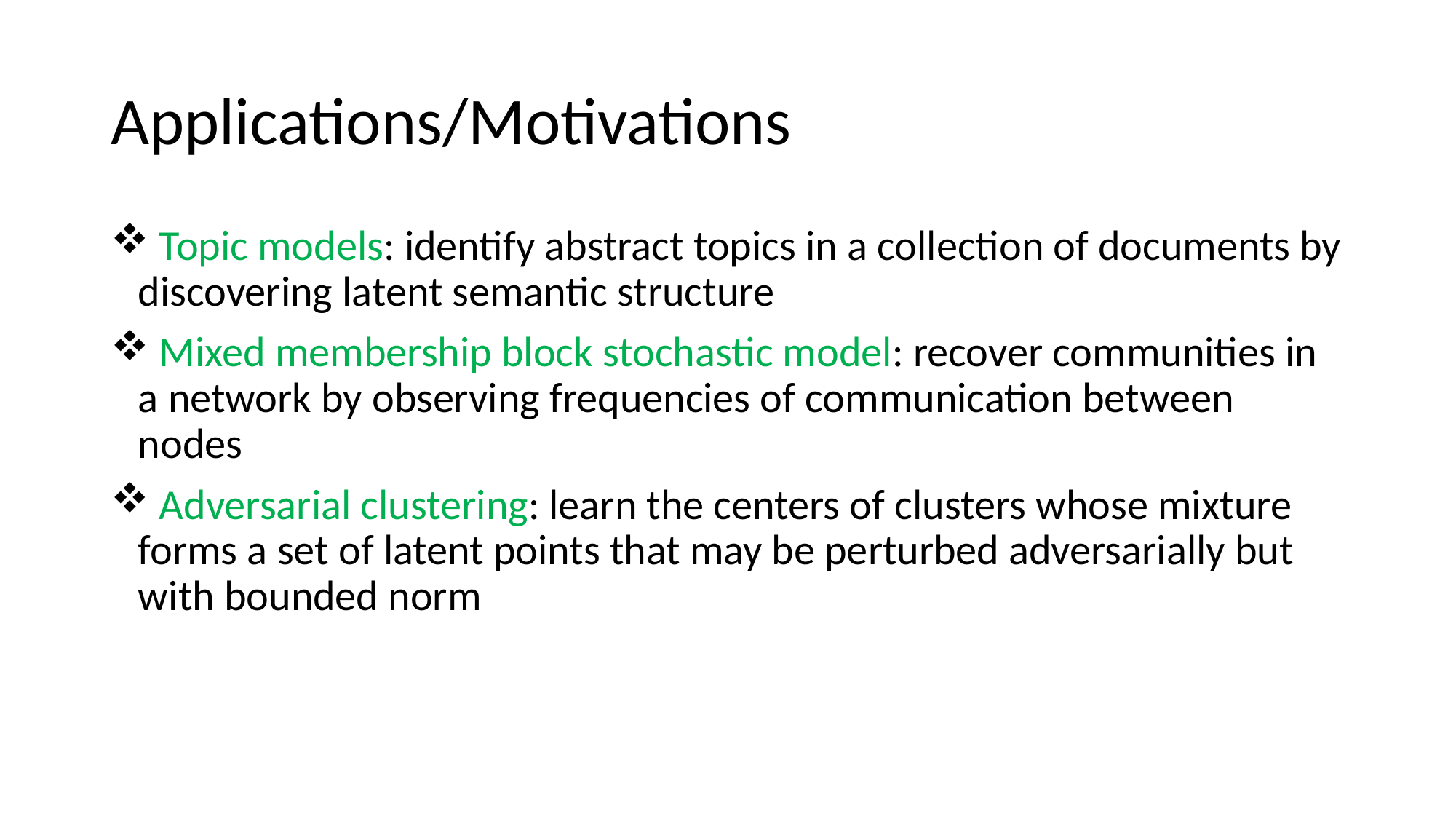

# Applications/Motivations
 Topic models: identify abstract topics in a collection of documents by discovering latent semantic structure
 Mixed membership block stochastic model: recover communities in a network by observing frequencies of communication between nodes
 Adversarial clustering: learn the centers of clusters whose mixture forms a set of latent points that may be perturbed adversarially but with bounded norm